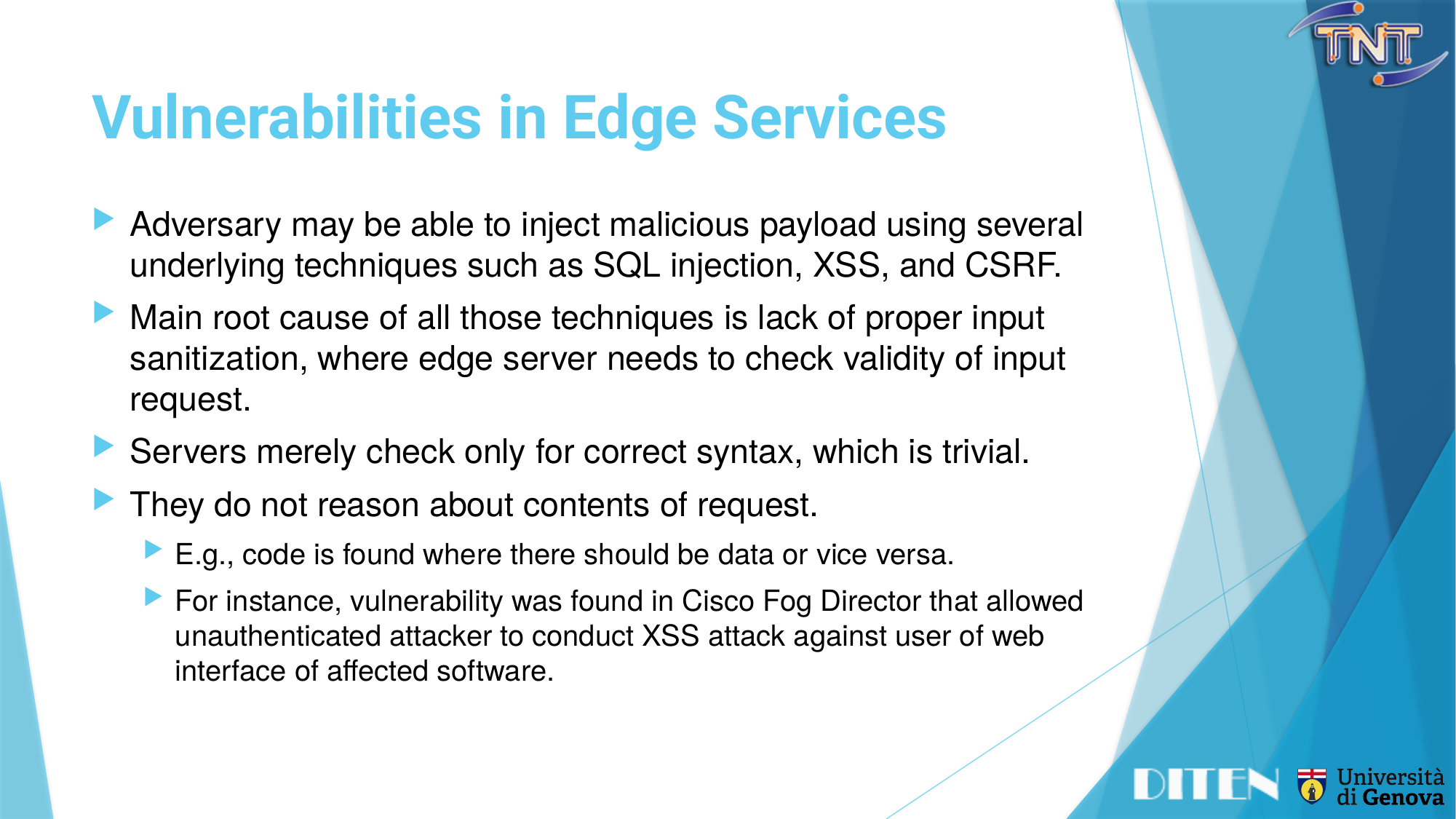

# Vulnerabilities in Edge Services
Adversary may be able to inject malicious payload using several underlying techniques such as SQL injection, XSS, and CSRF.
Main root cause of all those techniques is lack of proper input sanitization, where edge server needs to check validity of input request.
Servers merely check only for correct syntax, which is trivial.
They do not reason about contents of request.
E.g., code is found where there should be data or vice versa.
For instance, vulnerability was found in Cisco Fog Director that allowed unauthenticated attacker to conduct XSS attack against user of web interface of affected software.